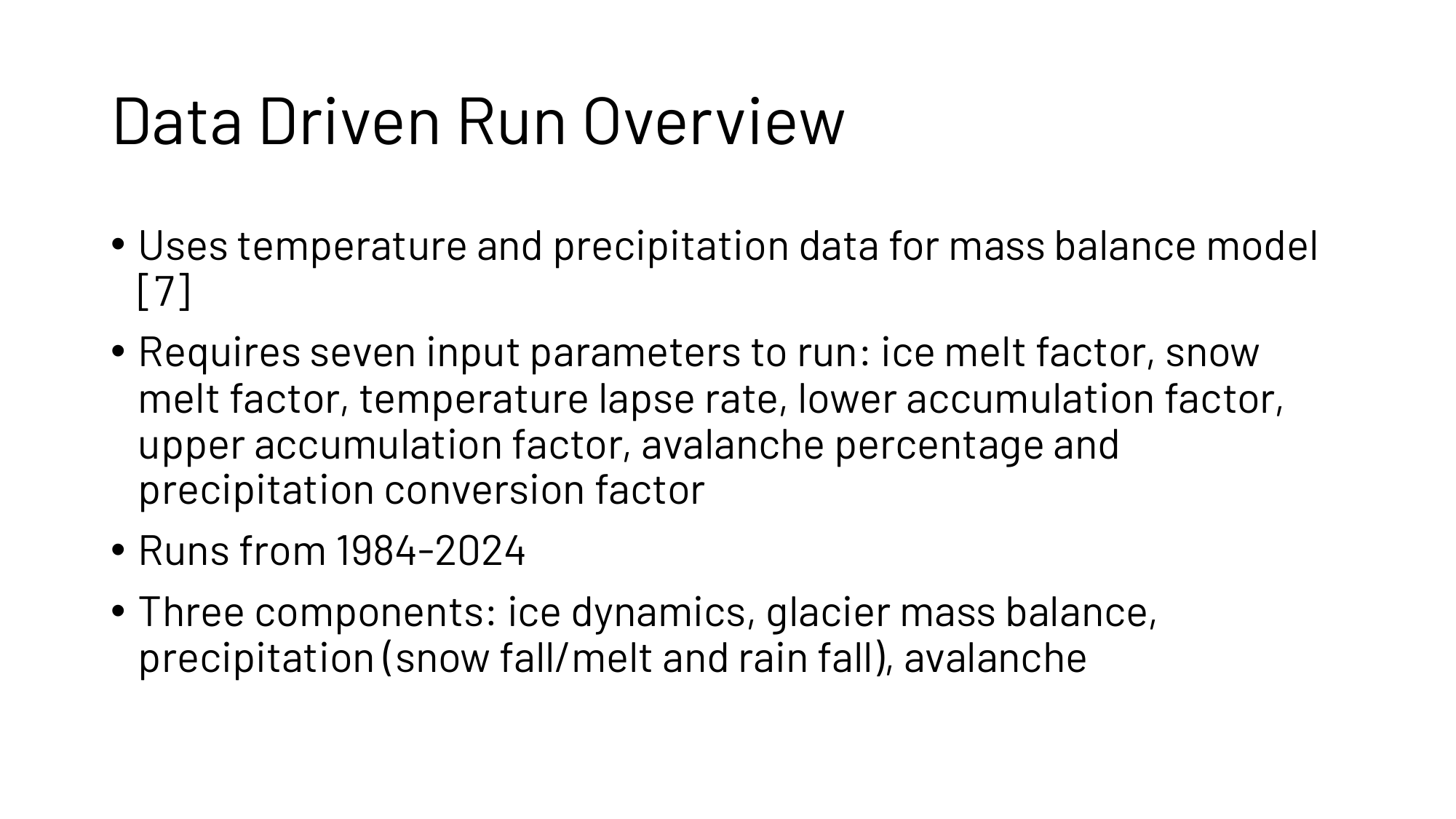

# Data Driven Run Overview
Uses temperature and precipitation data for mass balance model [7]
Requires seven input parameters to run: ice melt factor, snow melt factor, temperature lapse rate, lower accumulation factor, upper accumulation factor, avalanche percentage and precipitation conversion factor
Runs from 1984-2024
Three components: ice dynamics, glacier mass balance, precipitation (snow fall/melt and rain fall), avalanche